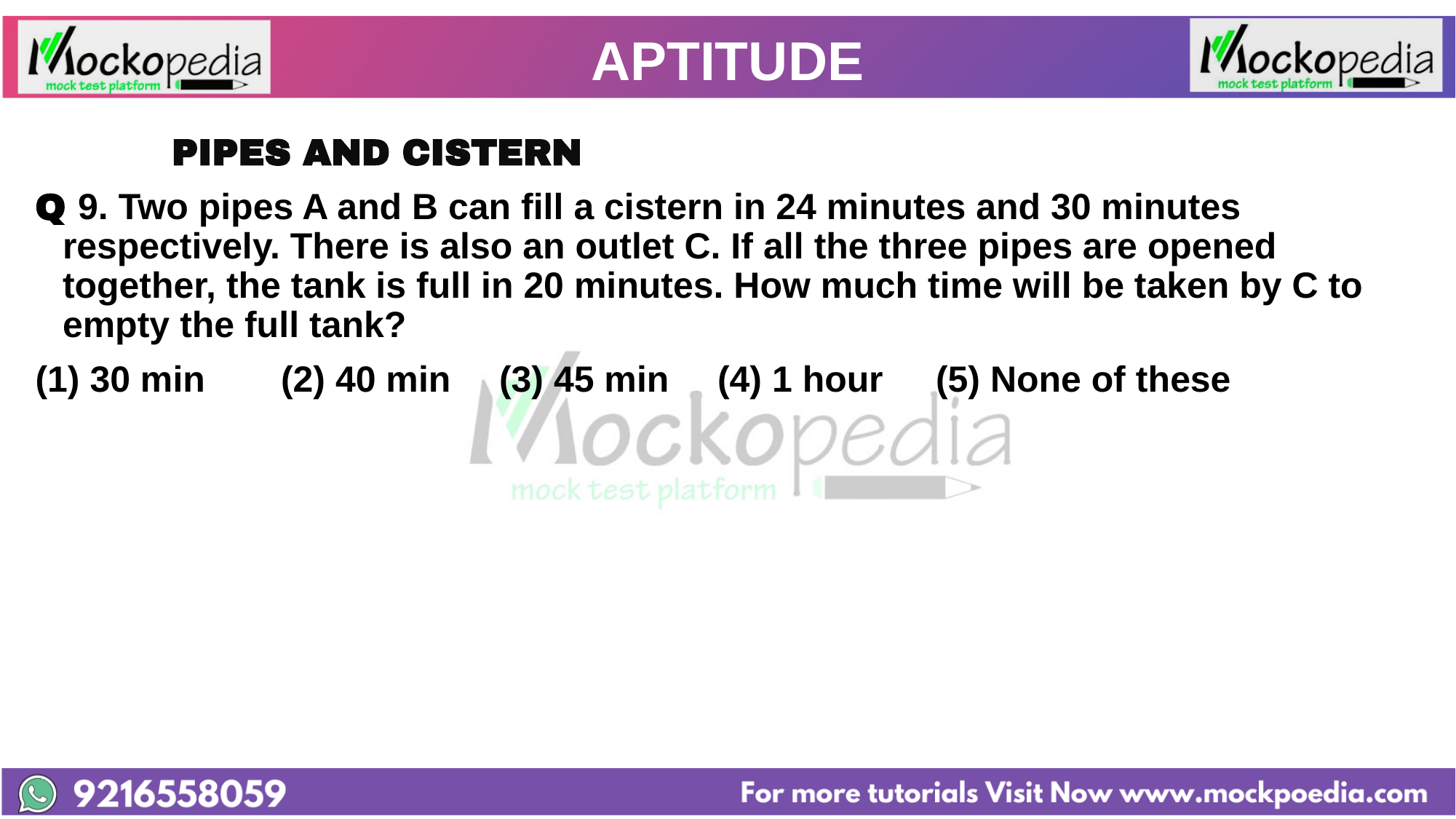

# APTITUDE
		PIPES AND CISTERN
Q 9. Two pipes A and B can fill a cistern in 24 minutes and 30 minutes respectively. There is also an outlet C. If all the three pipes are opened together, the tank is full in 20 minutes. How much time will be taken by C to empty the full tank?
(1) 30 min 	(2) 40 min 	(3) 45 min 	(4) 1 hour 	(5) None of these